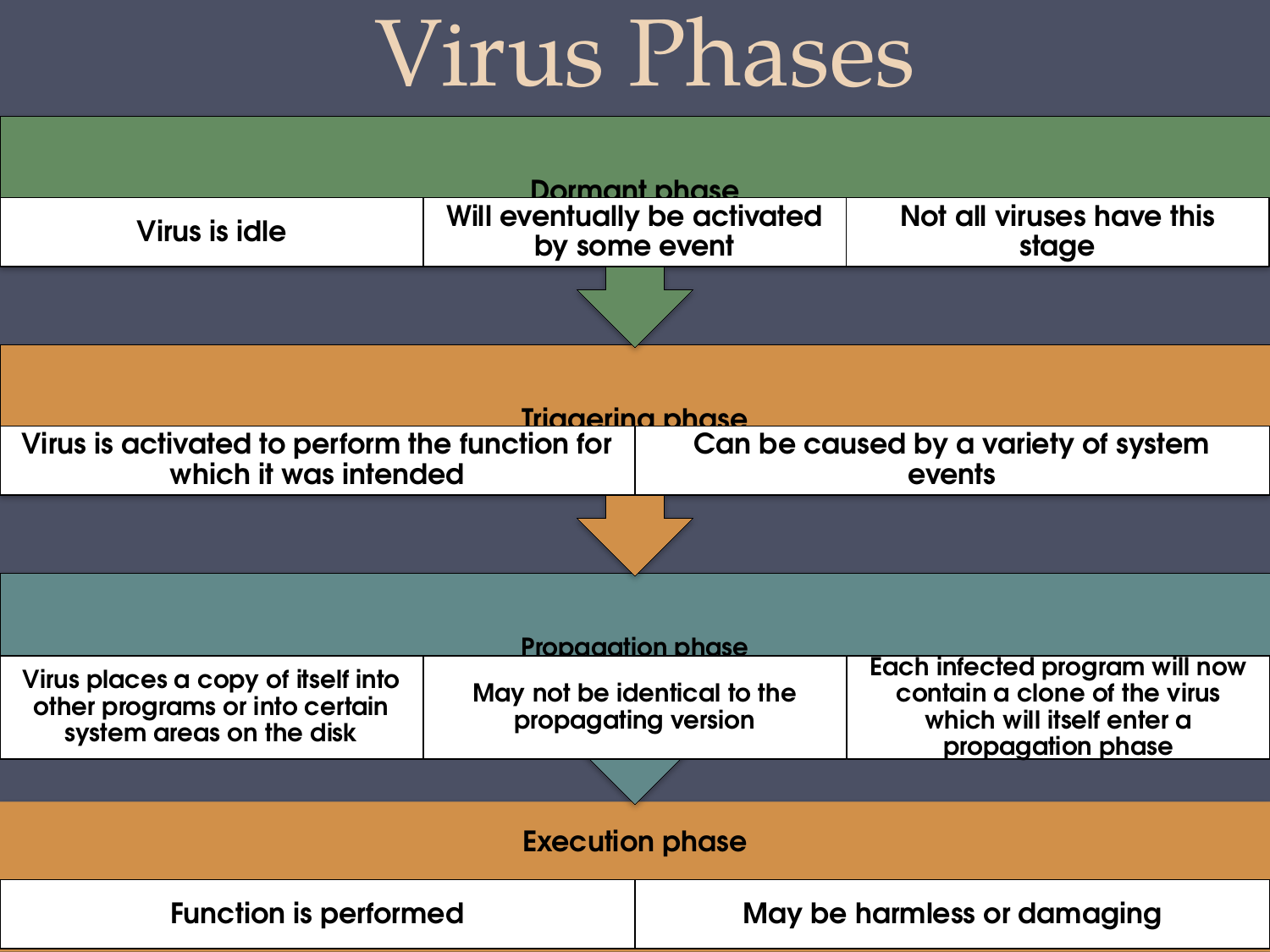

# Virus Phases
Execution phase
Function is performed
May be harmless or damaging
Propagation phase
Virus places a copy of itself into other programs or into certain system areas on the disk
May not be identical to the propagating version
Each infected program will now contain a clone of the virus which will itself enter a propagation phase
Triggering phase
Virus is activated to perform the function for which it was intended
Can be caused by a variety of system events
Dormant phase
Virus is idle
Will eventually be activated by some event
Not all viruses have this stage